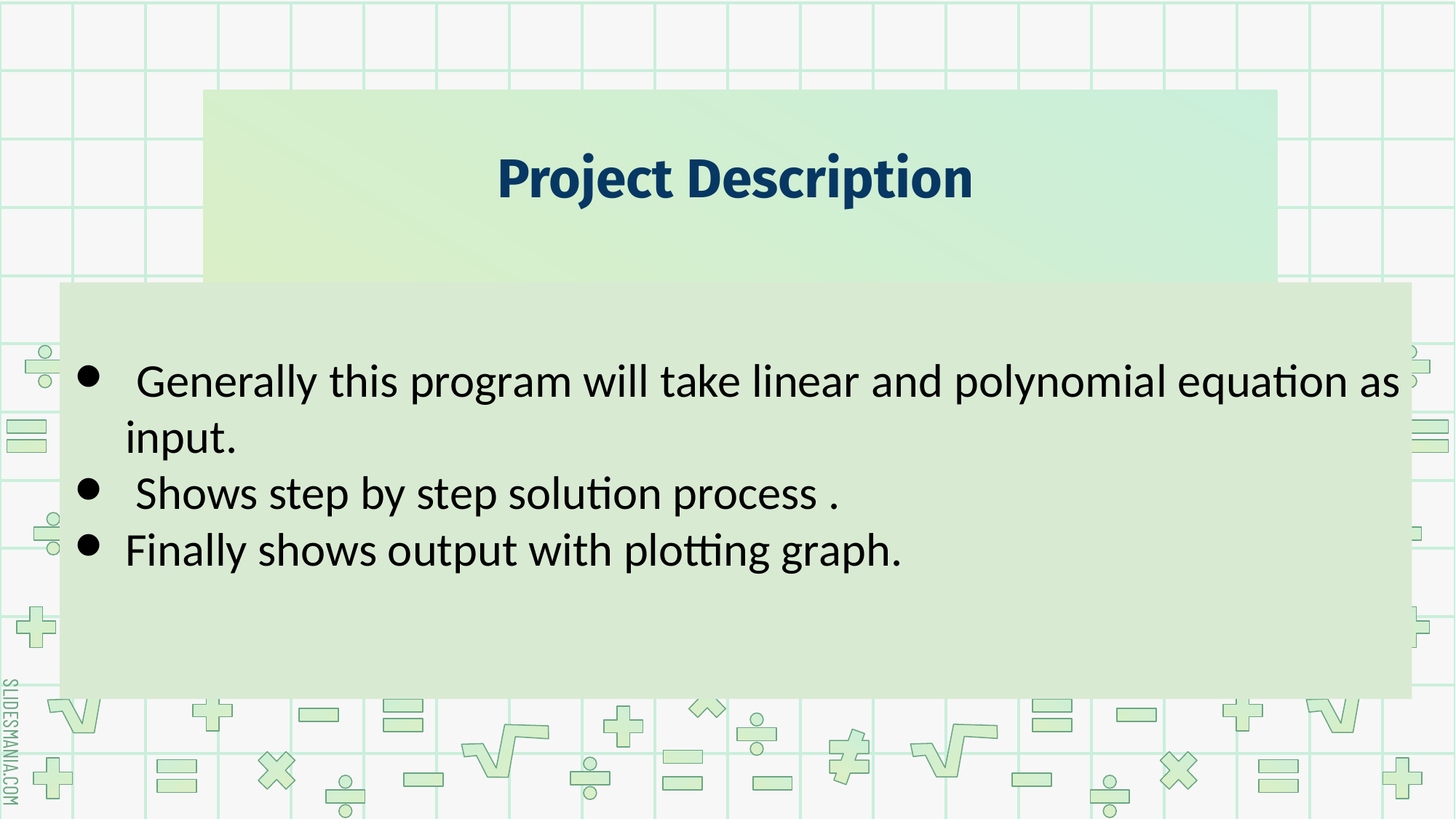

# Project Description

 Generally this program will take linear and polynomial equation as input.
 Shows step by step solution process .
Finally shows output with plotting graph.